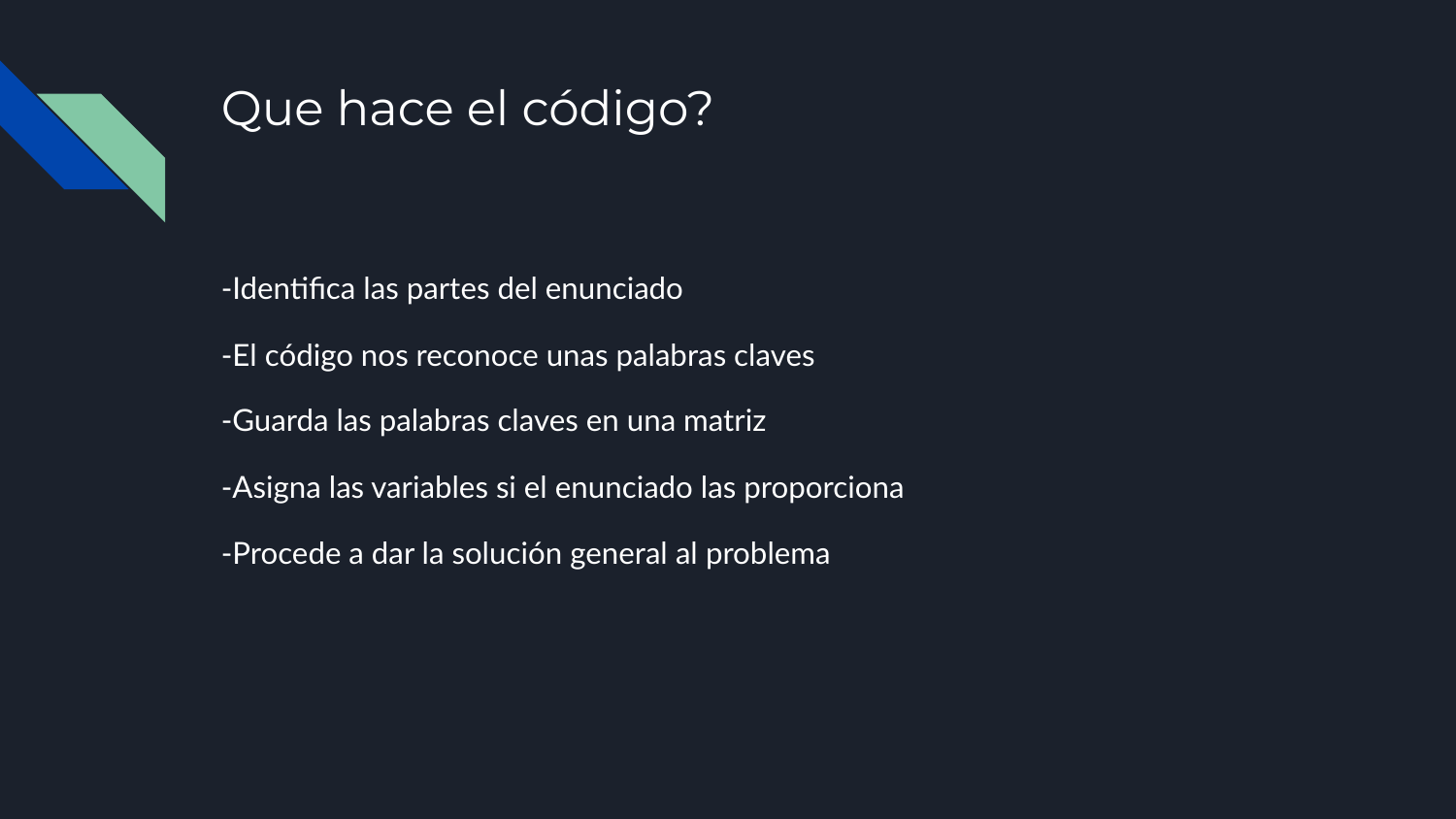

# Que hace el código?
-Identifica las partes del enunciado
-El código nos reconoce unas palabras claves
-Guarda las palabras claves en una matriz
-Asigna las variables si el enunciado las proporciona
-Procede a dar la solución general al problema